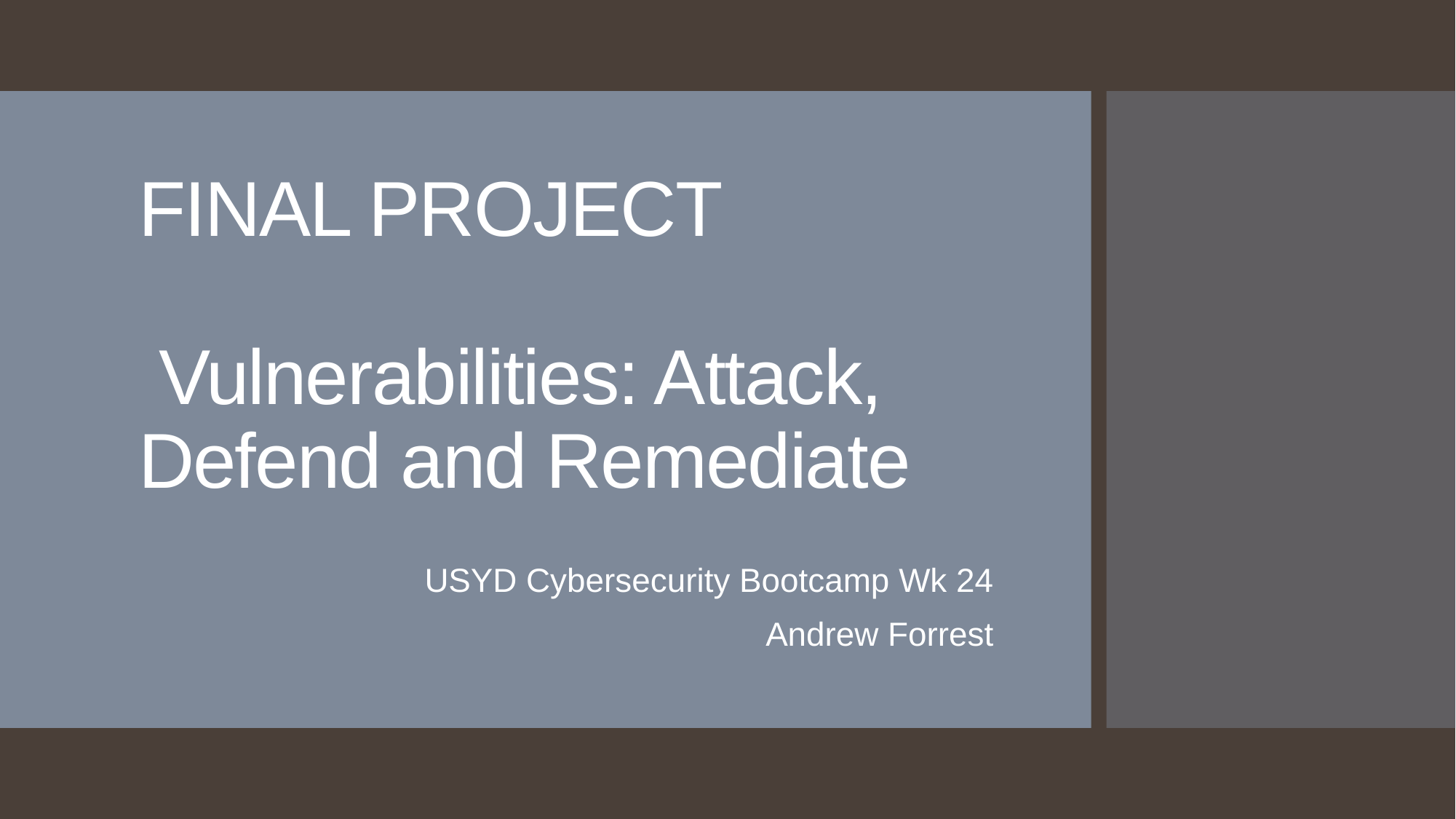

# FINAL PROJECT Vulnerabilities: Attack, Defend and Remediate
USYD Cybersecurity Bootcamp Wk 24
Andrew Forrest